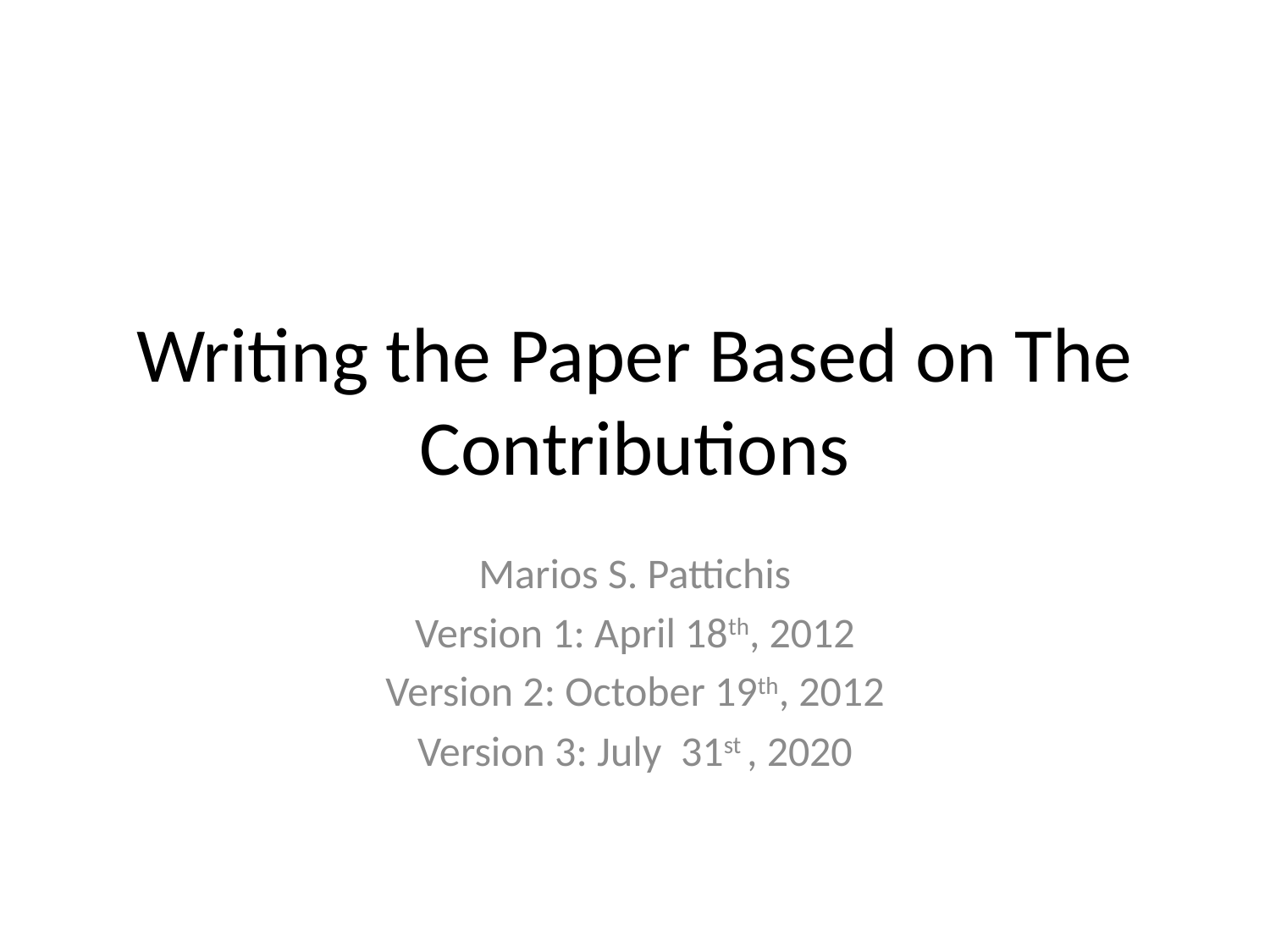

# Writing the Paper Based on The Contributions
Marios S. Pattichis
Version 1: April 18th, 2012
Version 2: October 19th, 2012
Version 3: July  31st , 2020